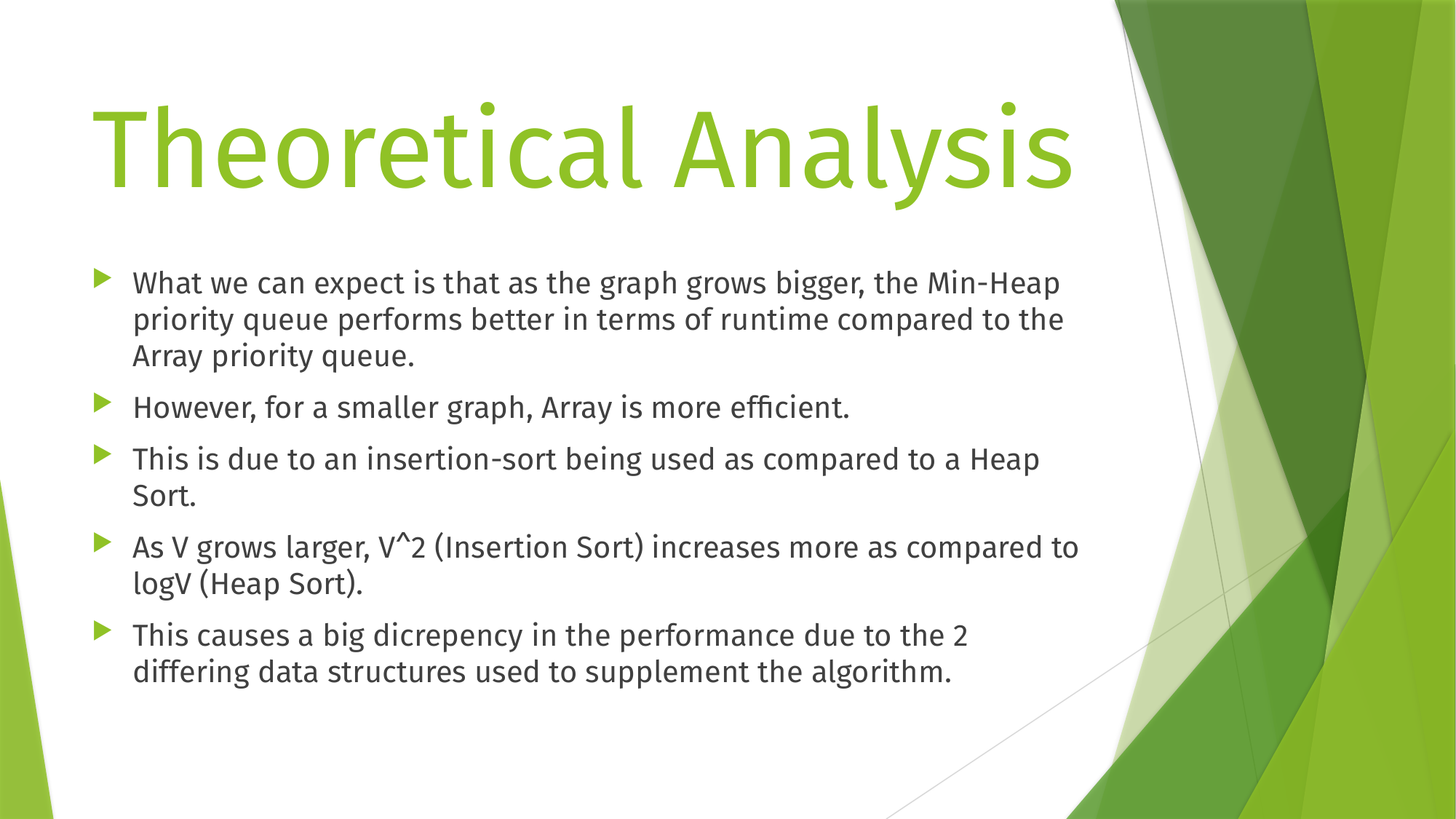

# Theoretical Analysis
What we can expect is that as the graph grows bigger, the Min-Heap priority queue performs better in terms of runtime compared to the Array priority queue.
However, for a smaller graph, Array is more efficient.
This is due to an insertion-sort being used as compared to a Heap Sort.
As V grows larger, V^2 (Insertion Sort) increases more as compared to logV (Heap Sort).
This causes a big dicrepency in the performance due to the 2 differing data structures used to supplement the algorithm.